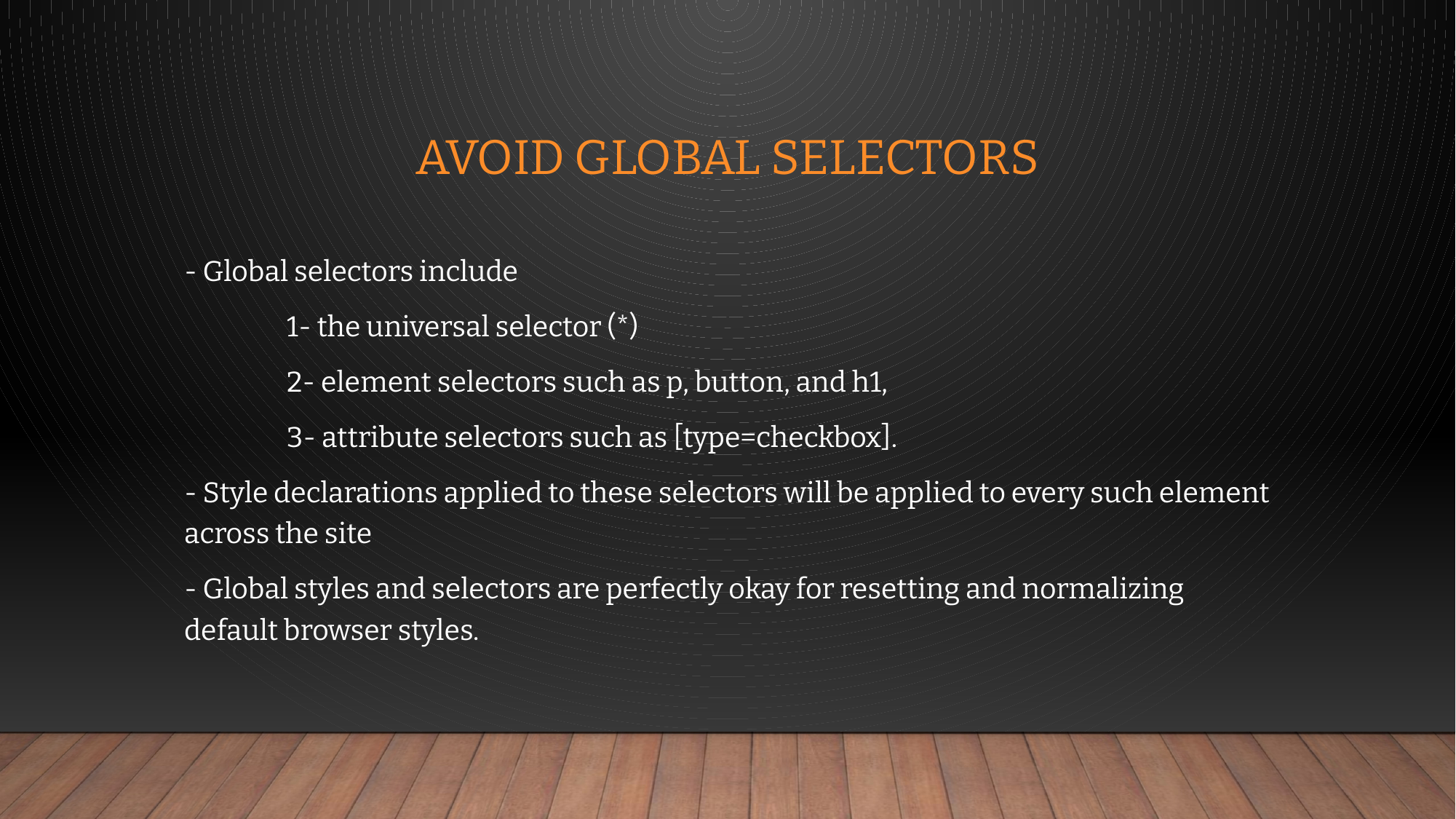

# Avoid Global Selectors
- Global selectors include
	1- the universal selector (*)
	2- element selectors such as p, button, and h1,
	3- attribute selectors such as [type=checkbox].
- Style declarations applied to these selectors will be applied to every such element across the site
- Global styles and selectors are perfectly okay for resetting and normalizing default browser styles.